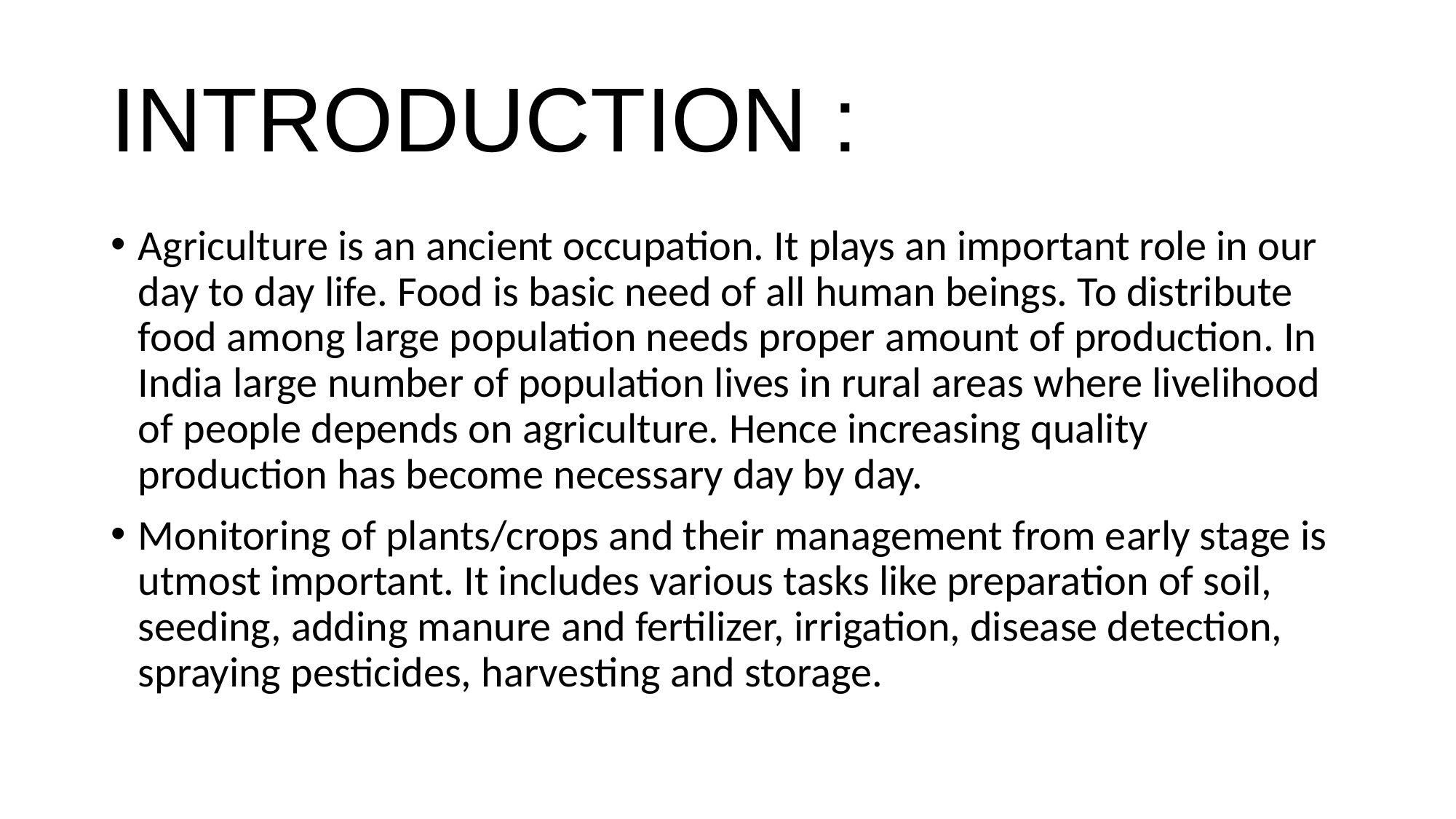

# INTRODUCTION :
Agriculture is an ancient occupation. It plays an important role in our day to day life. Food is basic need of all human beings. To distribute food among large population needs proper amount of production. In India large number of population lives in rural areas where livelihood of people depends on agriculture. Hence increasing quality production has become necessary day by day.
Monitoring of plants/crops and their management from early stage is utmost important. It includes various tasks like preparation of soil, seeding, adding manure and fertilizer, irrigation, disease detection, spraying pesticides, harvesting and storage.